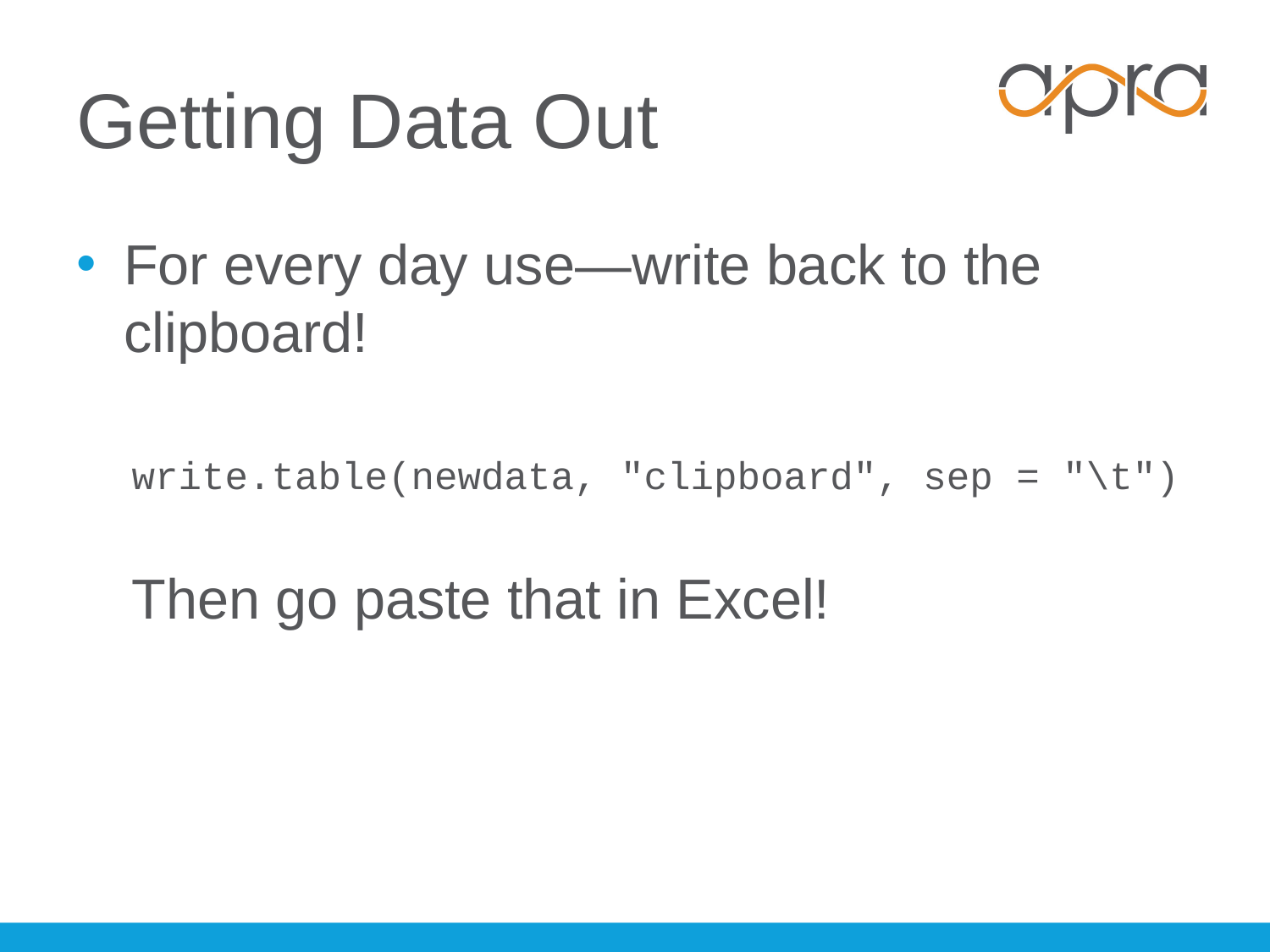

# Getting Data Out
For every day use—write back to the clipboard!

write.table(newdata, "clipboard", sep = "\t")

Then go paste that in Excel!